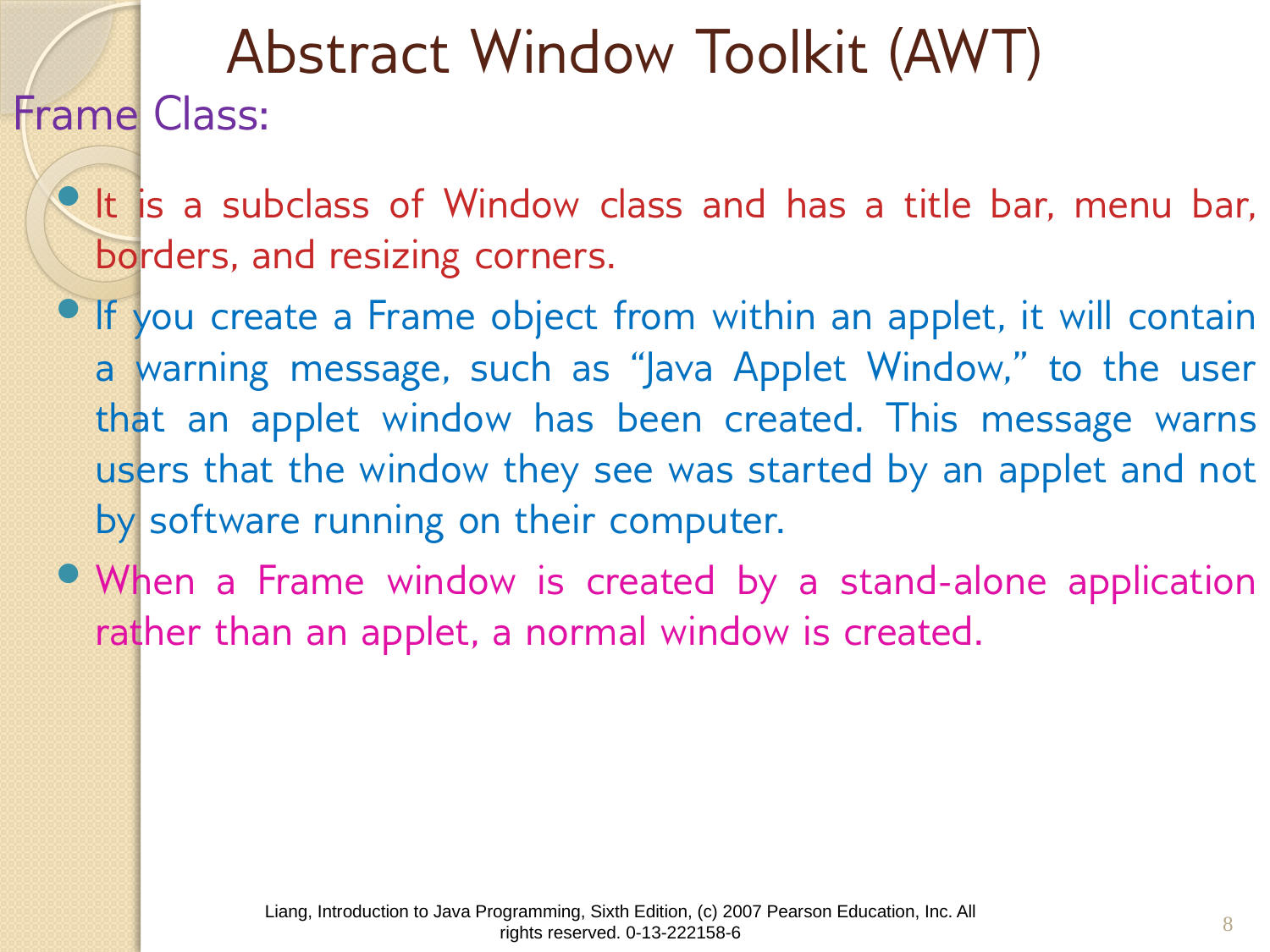

# Abstract Window Toolkit (AWT)
Frame Class:
It is a subclass of Window class and has a title bar, menu bar, borders, and resizing corners.
If you create a Frame object from within an applet, it will contain a warning message, such as “Java Applet Window,” to the user that an applet window has been created. This message warns users that the window they see was started by an applet and not by software running on their computer.
When a Frame window is created by a stand-alone application rather than an applet, a normal window is created.
8